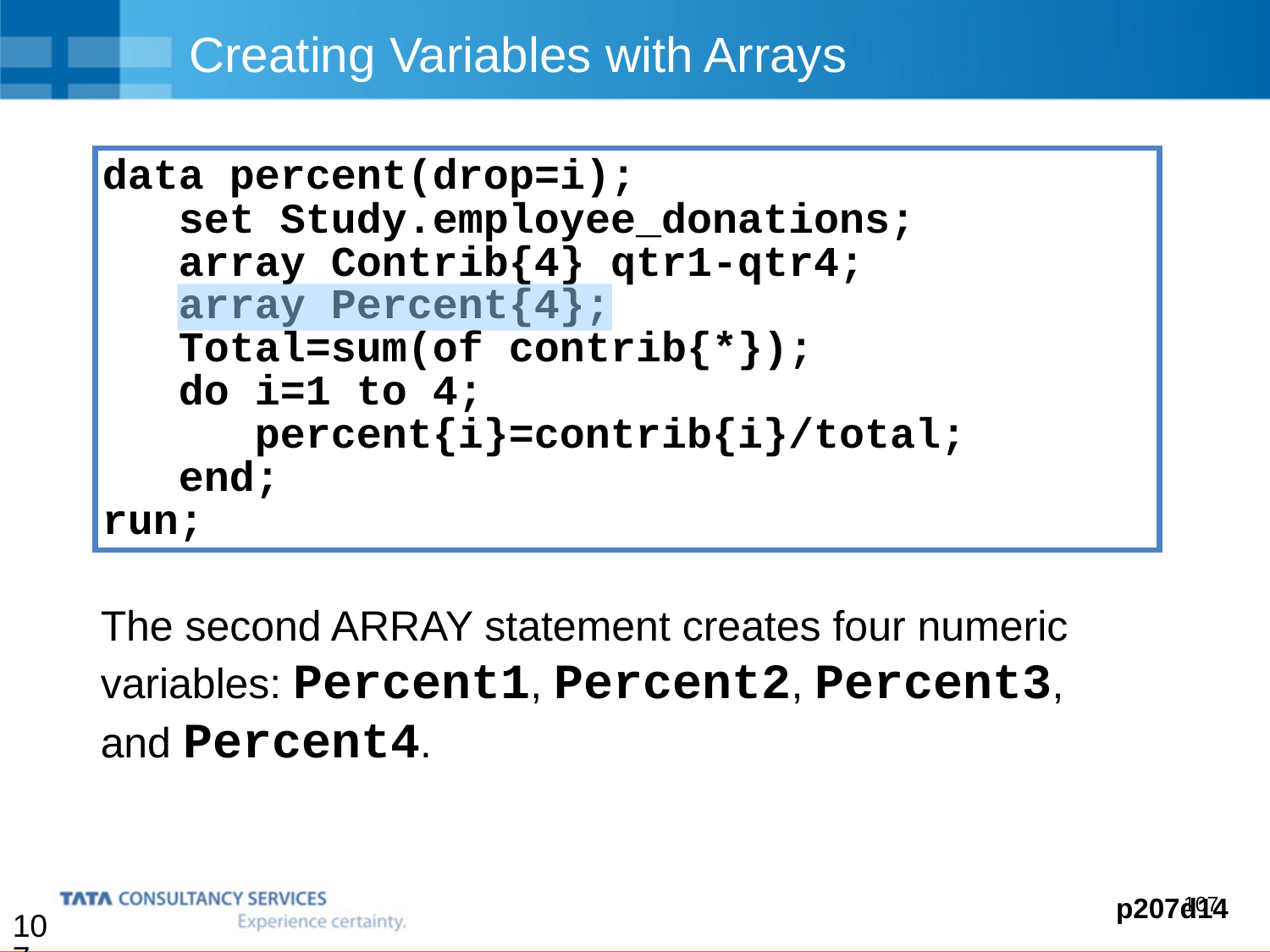

# Creating Variables with Arrays

data percent(drop=i);
   set Study.employee_donations;
   array Contrib{4} qtr1-qtr4;
   array Percent{4};
   Total=sum(of contrib{*});
   do i=1 to 4;
      percent{i}=contrib{i}/total;
   end;
run;

The second ARRAY statement creates four numeric variables: Percent1, Percent2, Percent3,
and Percent4.
p207d14

107